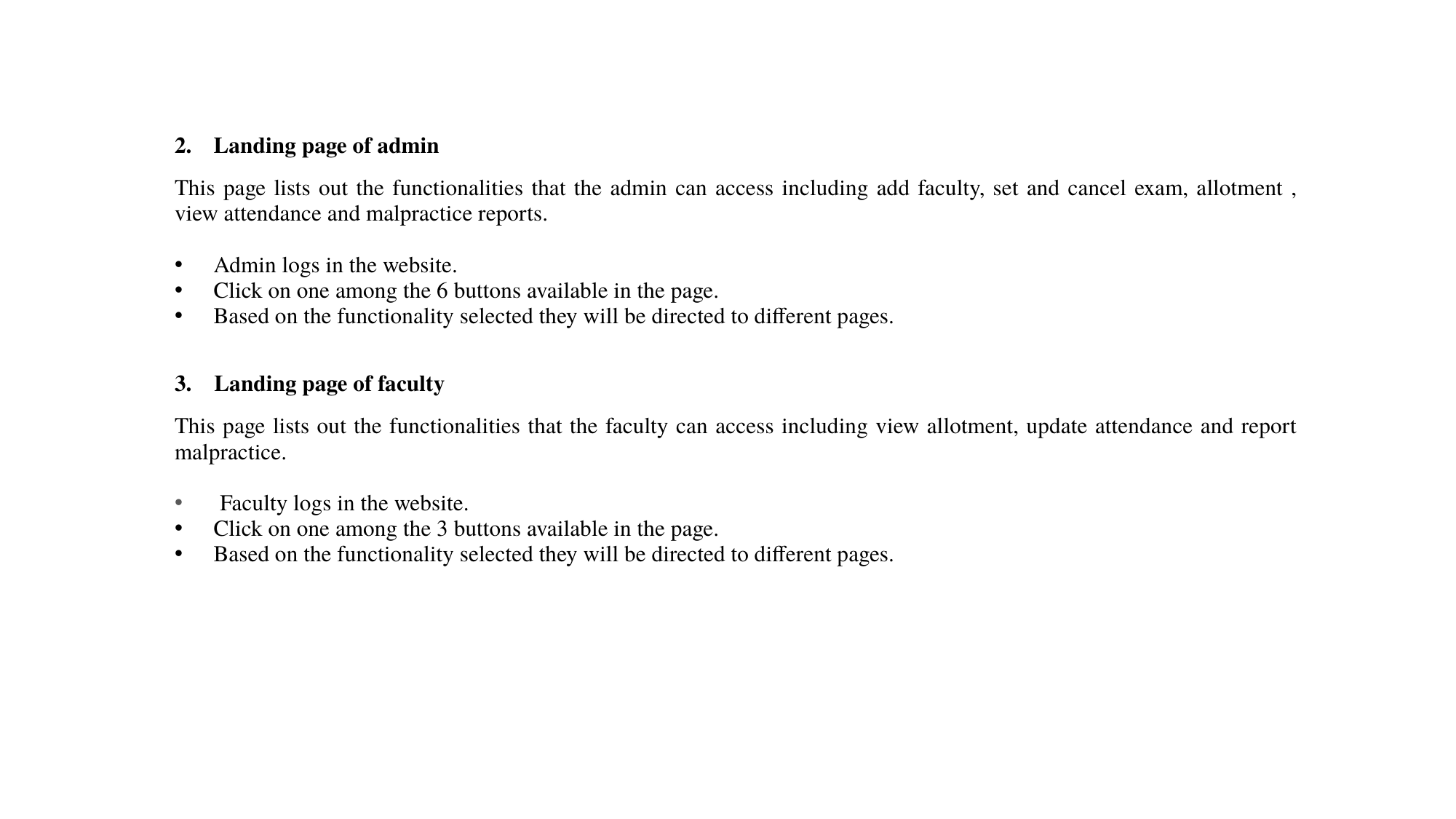

Landing page of admin
This page lists out the functionalities that the admin can access including add faculty, set and cancel exam, allotment , view attendance and malpractice reports.

Admin logs in the website.
Click on one among the 6 buttons available in the page.
Based on the functionality selected they will be directed to different pages.

3.    Landing page of faculty
This page lists out the functionalities that the faculty can access including view allotment, update attendance and report malpractice.

 Faculty logs in the website.
Click on one among the 3 buttons available in the page.
Based on the functionality selected they will be directed to different pages.